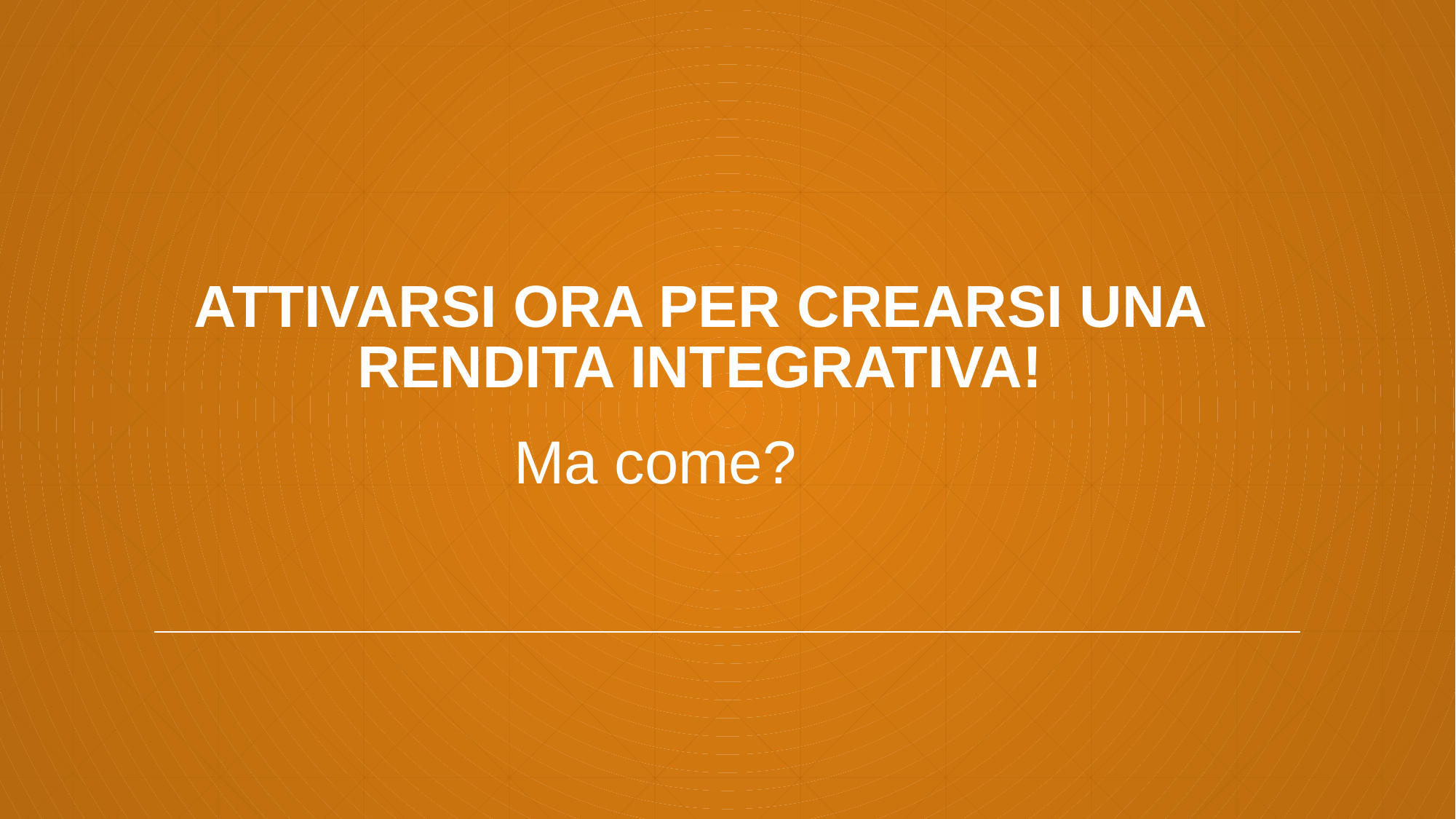

# ATTIVARSI ORA PER CREARSI UNA RENDITA INTEGRATIVA!
Ma come?